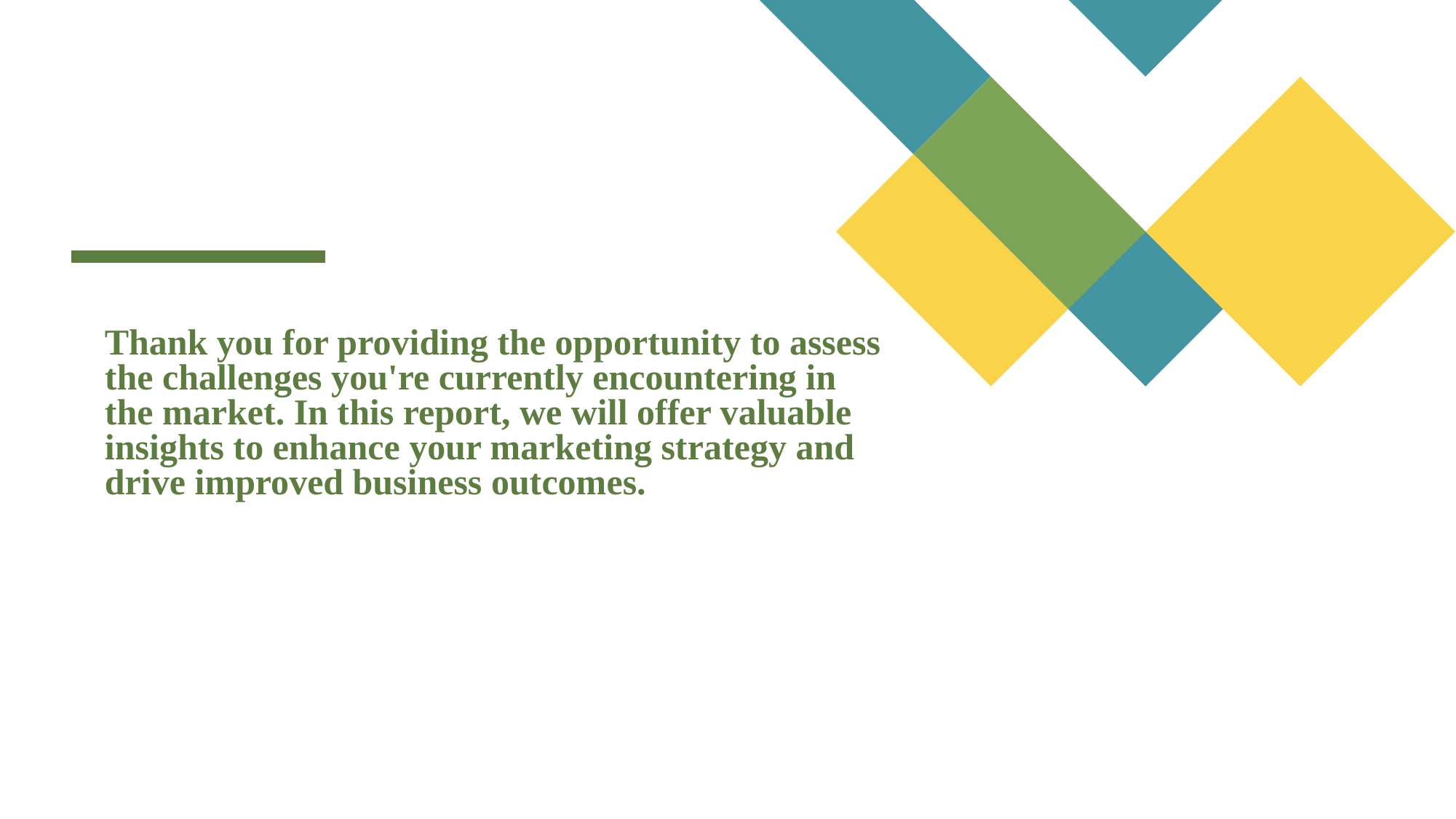

Thank you for providing the opportunity to assess the challenges you're currently encountering in the market. In this report, we will offer valuable insights to enhance your marketing strategy and drive improved business outcomes.